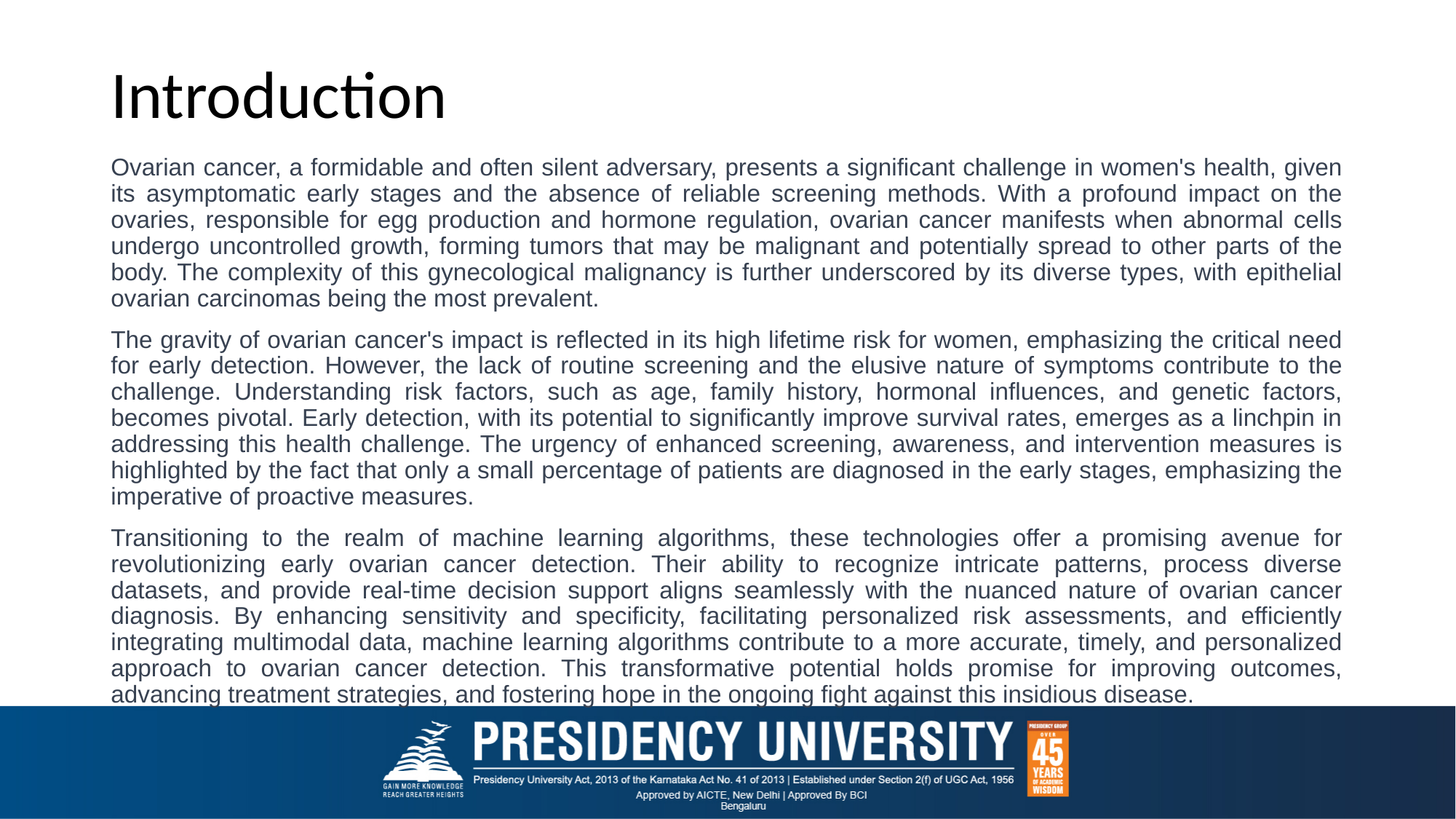

# Introduction
Ovarian cancer, a formidable and often silent adversary, presents a significant challenge in women's health, given its asymptomatic early stages and the absence of reliable screening methods. With a profound impact on the ovaries, responsible for egg production and hormone regulation, ovarian cancer manifests when abnormal cells undergo uncontrolled growth, forming tumors that may be malignant and potentially spread to other parts of the body. The complexity of this gynecological malignancy is further underscored by its diverse types, with epithelial ovarian carcinomas being the most prevalent.
The gravity of ovarian cancer's impact is reflected in its high lifetime risk for women, emphasizing the critical need for early detection. However, the lack of routine screening and the elusive nature of symptoms contribute to the challenge. Understanding risk factors, such as age, family history, hormonal influences, and genetic factors, becomes pivotal. Early detection, with its potential to significantly improve survival rates, emerges as a linchpin in addressing this health challenge. The urgency of enhanced screening, awareness, and intervention measures is highlighted by the fact that only a small percentage of patients are diagnosed in the early stages, emphasizing the imperative of proactive measures.
Transitioning to the realm of machine learning algorithms, these technologies offer a promising avenue for revolutionizing early ovarian cancer detection. Their ability to recognize intricate patterns, process diverse datasets, and provide real-time decision support aligns seamlessly with the nuanced nature of ovarian cancer diagnosis. By enhancing sensitivity and specificity, facilitating personalized risk assessments, and efficiently integrating multimodal data, machine learning algorithms contribute to a more accurate, timely, and personalized approach to ovarian cancer detection. This transformative potential holds promise for improving outcomes, advancing treatment strategies, and fostering hope in the ongoing fight against this insidious disease.